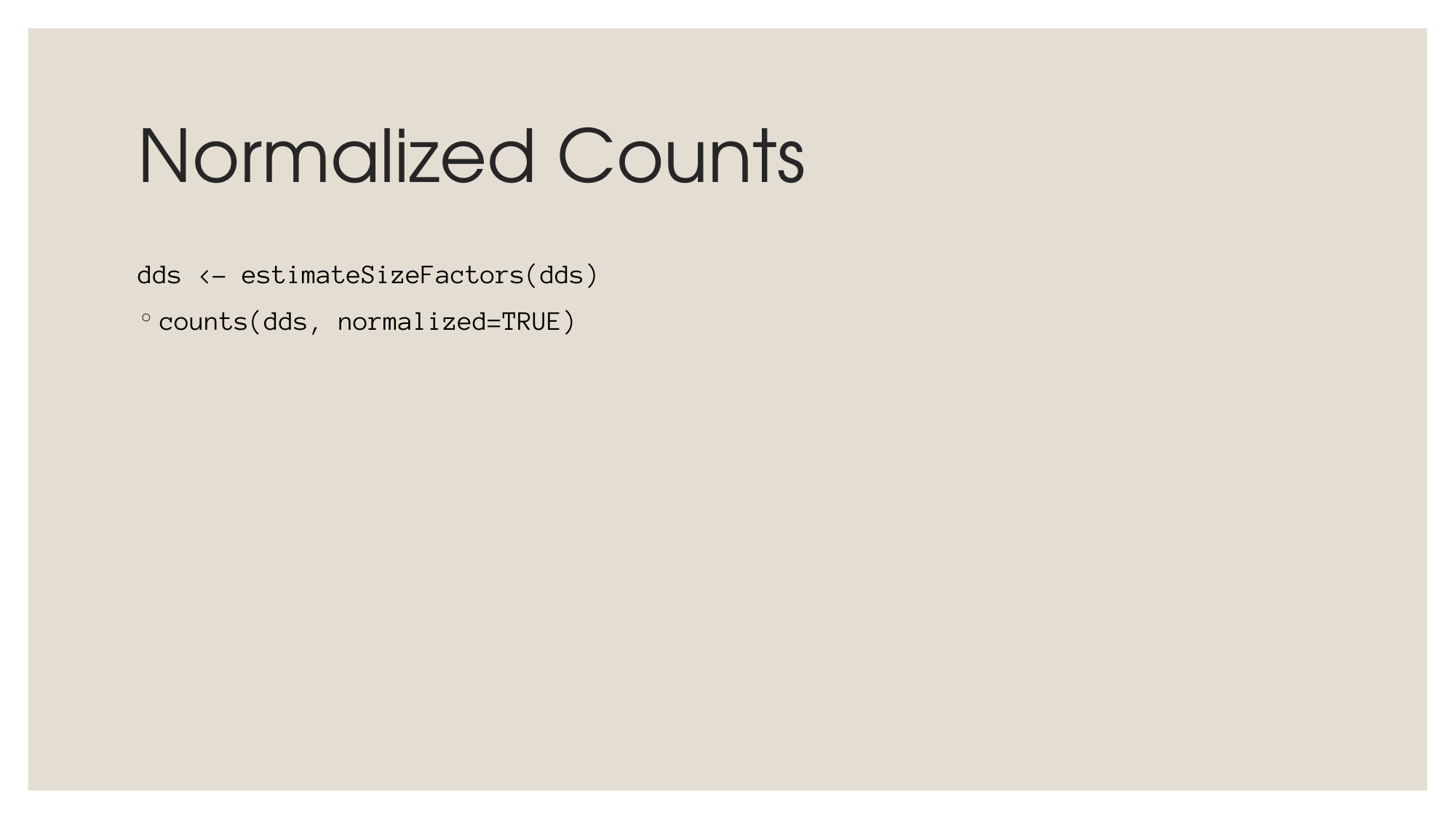

# Normalized Counts
dds <- estimateSizeFactors(dds)
counts(dds, normalized=TRUE)